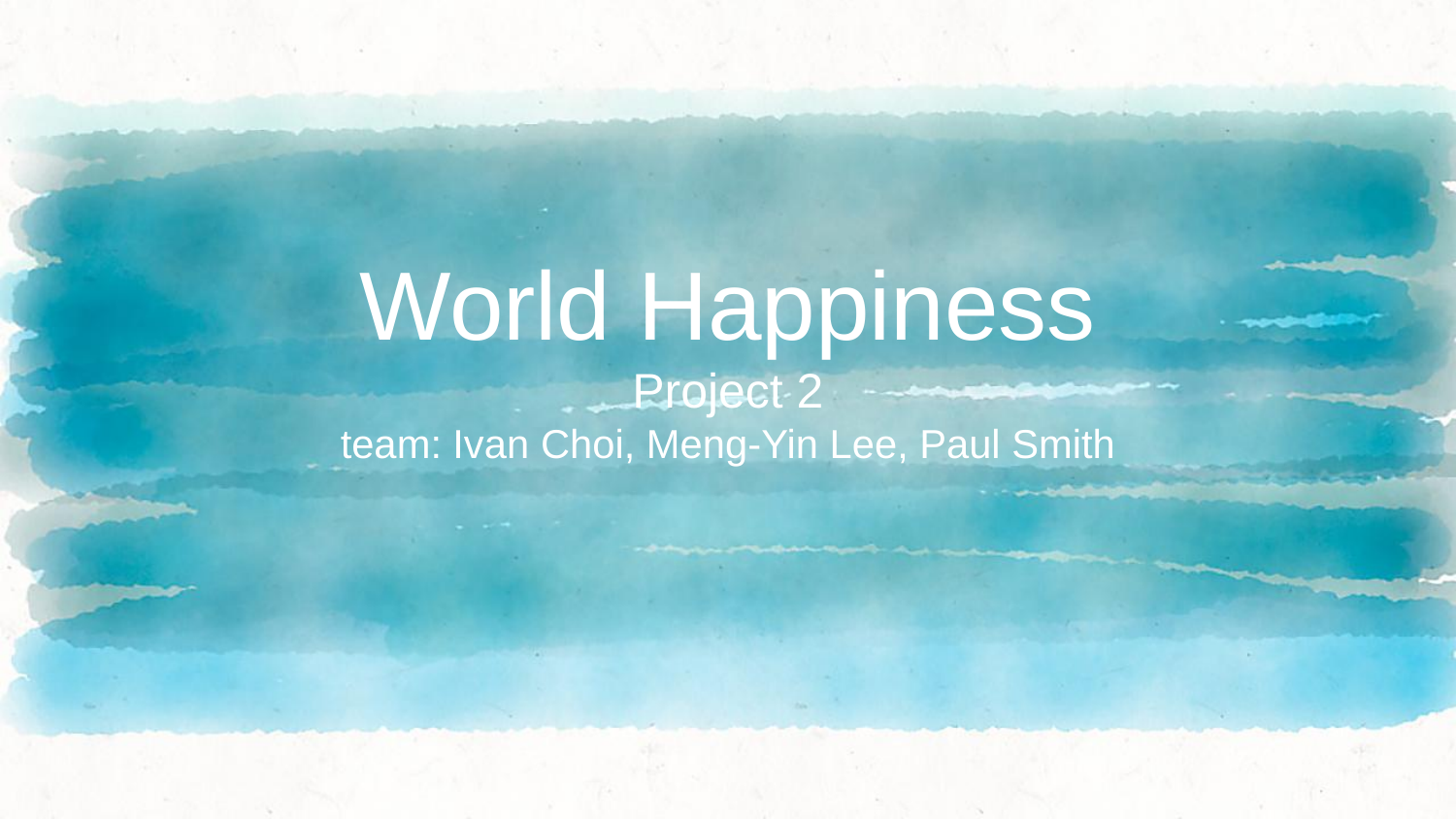

# World Happiness Project 2 team: Ivan Choi, Meng-Yin Lee, Paul Smith